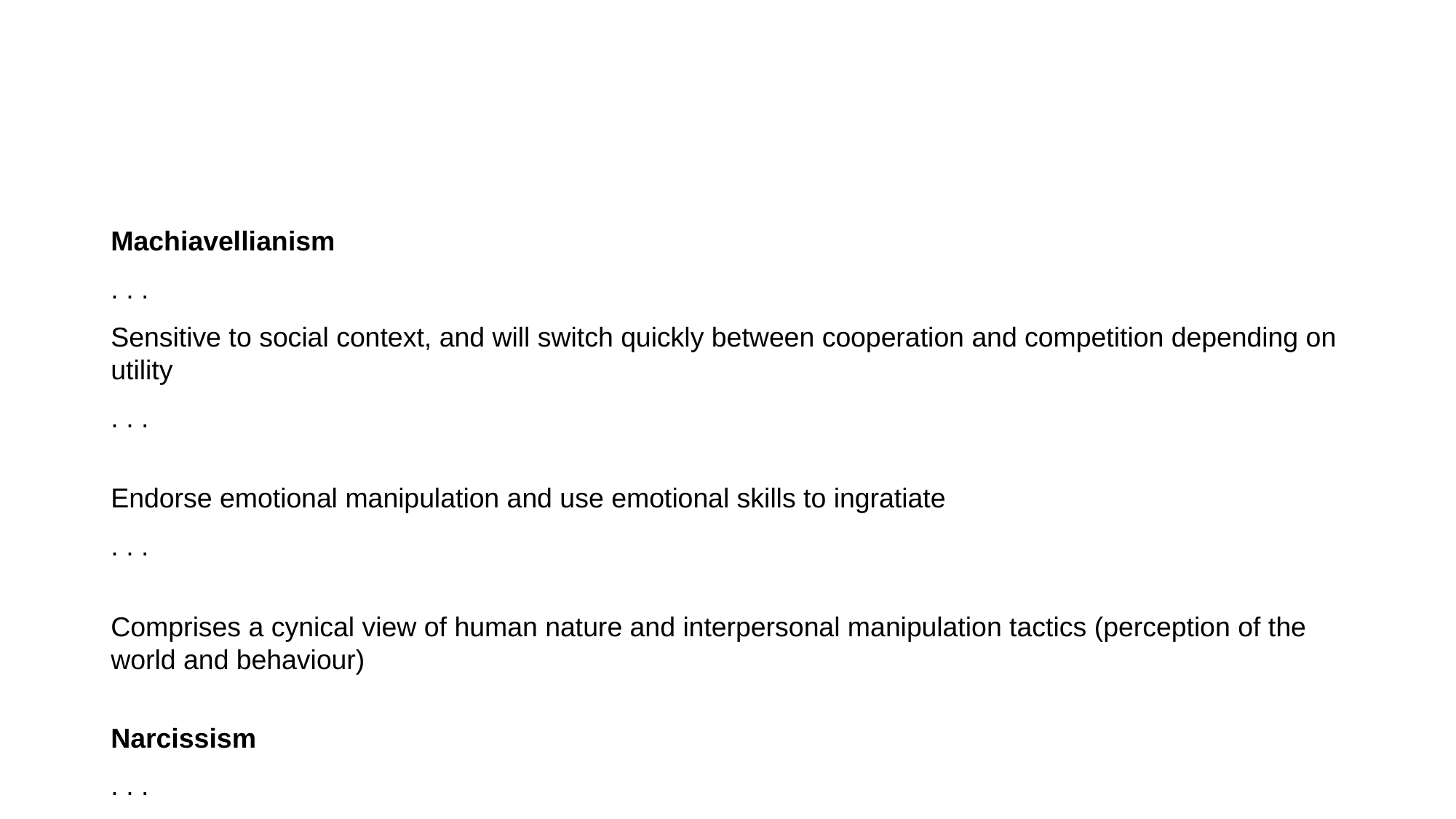

Machiavellianism
. . .
Sensitive to social context, and will switch quickly between cooperation and competition depending on utility
. . .
Endorse emotional manipulation and use emotional skills to ingratiate
. . .
Comprises a cynical view of human nature and interpersonal manipulation tactics (perception of the world and behaviour)
Narcissism
. . .
Vain, ‘grandiose sense of self’, with high levels of entitlement
. . .
The Narcissist is unique and special
. . .
Narcissists, as a result of being surrounded by ‘mere mortals’ may show reduced empathy for others and disregard their goals or status
. . .
Narcissists maintain their grandiose sense of self by seeking out praise, adoration, adulation and avoiding realistic feedback
Grandiose/Vulnerable distinction is starting to get hold.
Psychopathy
. . .
Manifest disregard for other people - Low empathy, disruptive behaviours verging on bullying or sadism, deception thought to be a central feature.
. . .
Superficial charm and glibness. Erratic lifestyle factors and high impulsivity. Extreme reward appetite and low fear of loss or punishment. Often related to criminal activity.
. . .
Boldness, Meanness, Disinhibition is the 3 Factor structure suggested by the Triarchic Model (Patrick 2010, onwards)
Bonus prize - Sadism
. . .
As part of the Dark Tetrad, sadism is investigated in its subclinical manifestation—everyday sadism.
. . .
When people enjoy watching violent movies or even playing violent games as a social escape to manifest their sadistic traits it is referred to as vicarious sadism.
. . .
There is sometimes an alternative aspect called direct sadism, but it is actually far too rare to be useful in most studies.
. . .
In turn, higher scores in everyday sadism are associated with injuring others verbally, physically, and/or psychologically, inspired by a hedonic value of being cruel.
For a comprehensive overview
(turi2022a?)
(bonfa-araujo2022?)
(levine2022d?)
(denault2022d?)